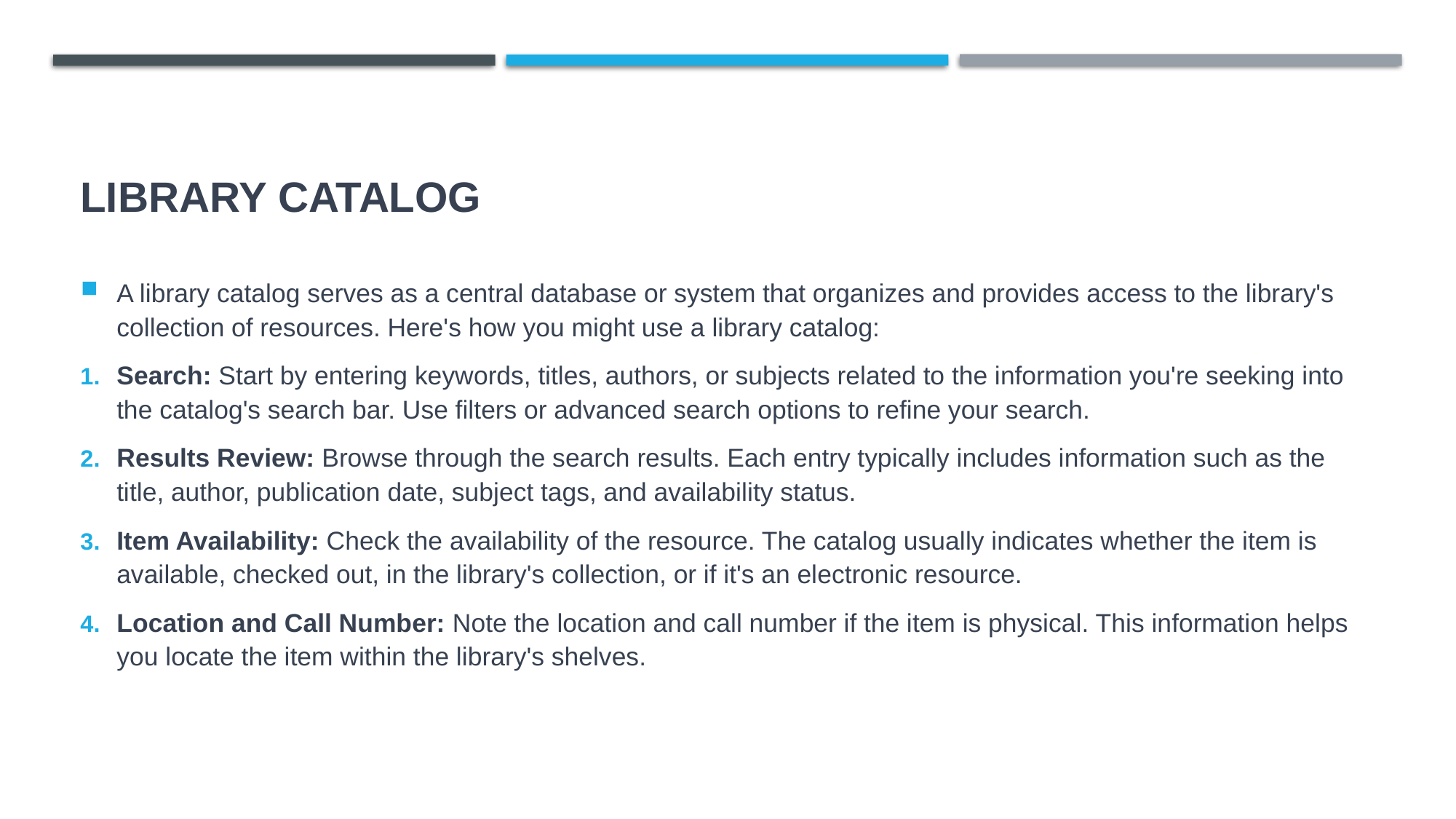

# library catalog
A library catalog serves as a central database or system that organizes and provides access to the library's collection of resources. Here's how you might use a library catalog:
Search: Start by entering keywords, titles, authors, or subjects related to the information you're seeking into the catalog's search bar. Use filters or advanced search options to refine your search.
Results Review: Browse through the search results. Each entry typically includes information such as the title, author, publication date, subject tags, and availability status.
Item Availability: Check the availability of the resource. The catalog usually indicates whether the item is available, checked out, in the library's collection, or if it's an electronic resource.
Location and Call Number: Note the location and call number if the item is physical. This information helps you locate the item within the library's shelves.